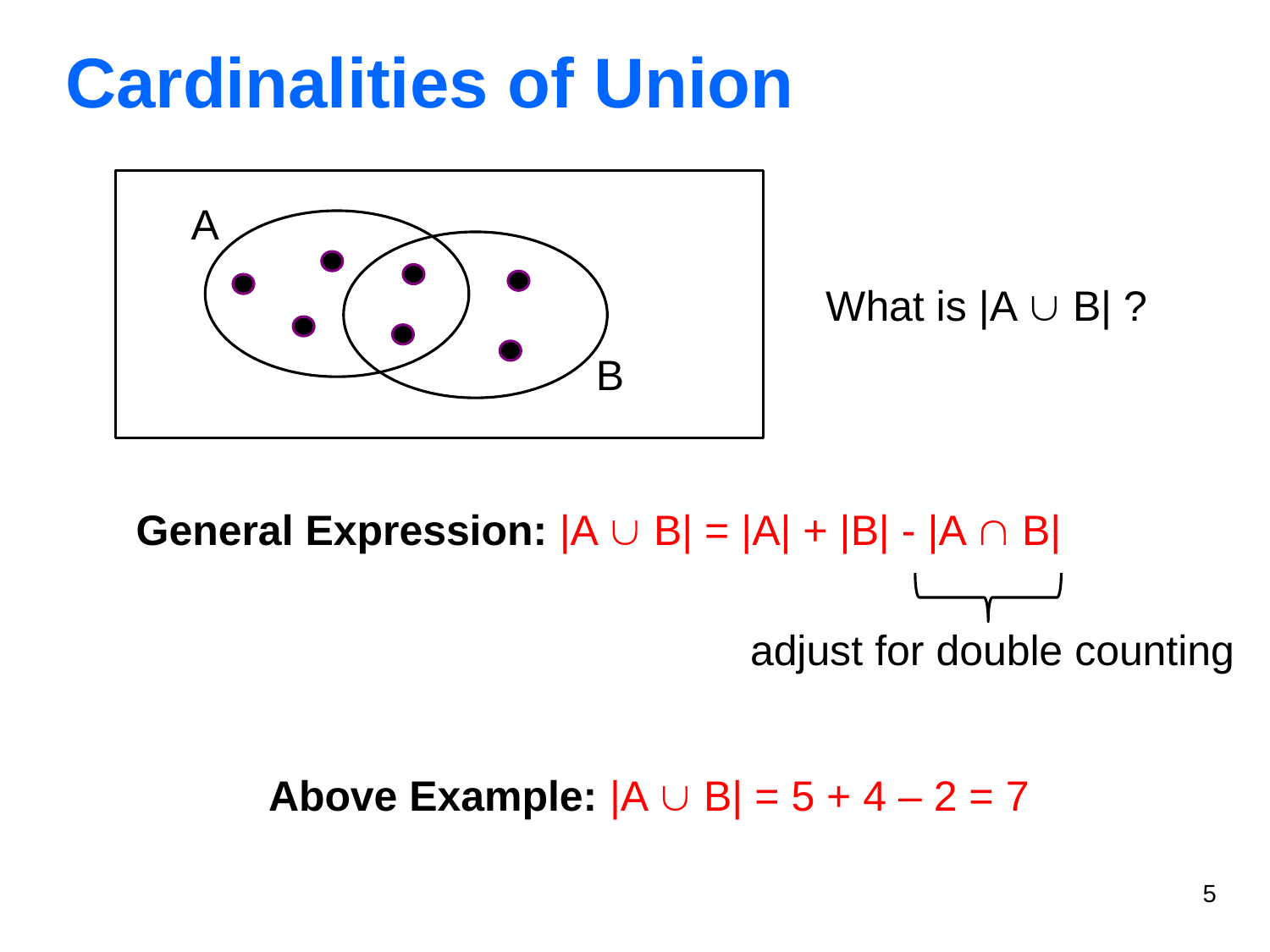

# Cardinalities of Union

A

What is |A ∪ B| ?

B
General Expression: |A ∪ B| = |A| + |B| - |A ∩ B|

adjust for double counting
                      Above Example: |A ∪ B| = 5 + 4 – 2 = 7

5